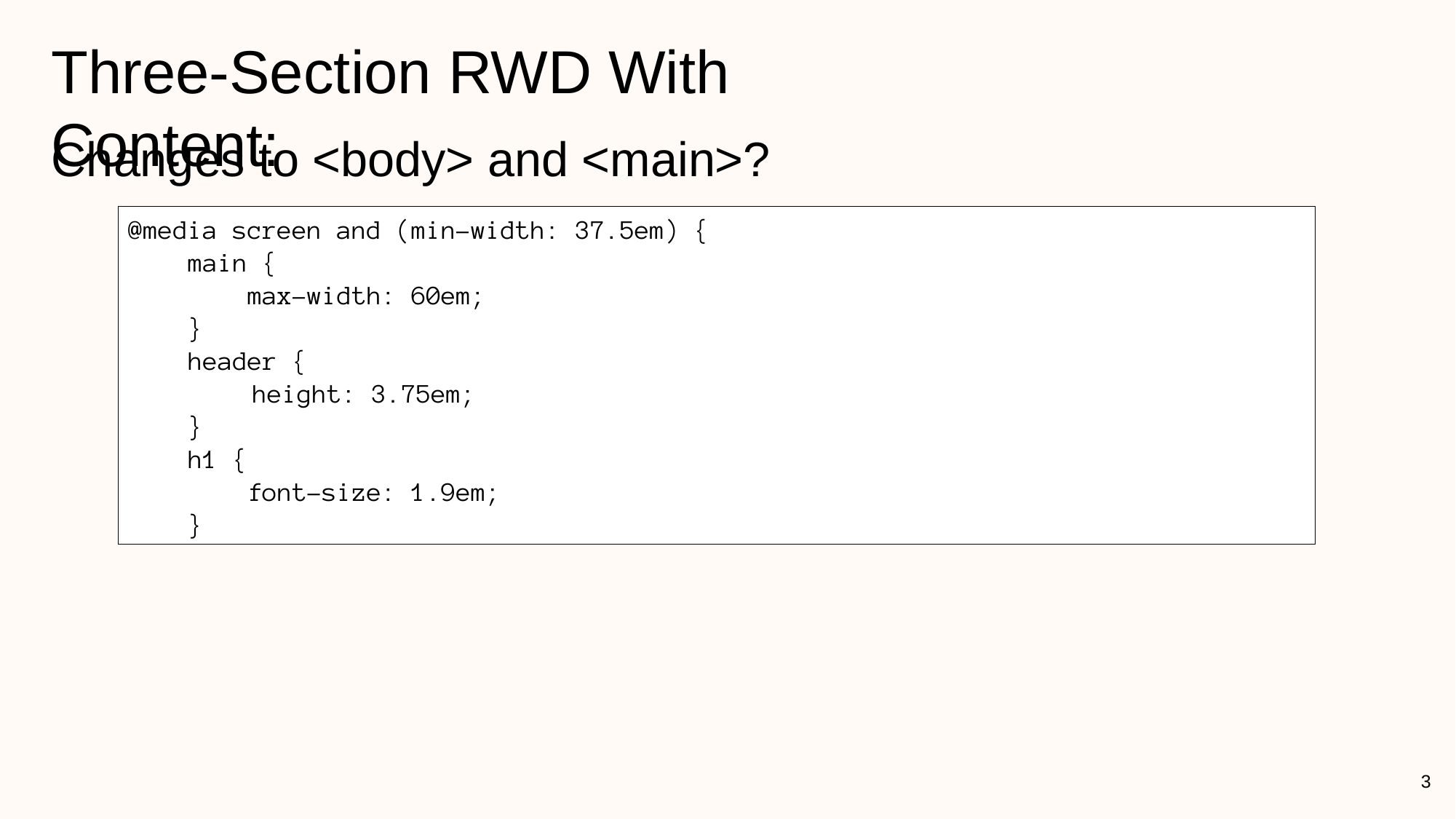

Three-Section RWD With Content:
Changes to <body> and <main>?
@media screen and (min-width: 37.5em) {
    main {
        max-width: 60em;
    }
    header {
	 height: 3.75em;
    }
    h1 {
        font-size: 1.9em;
    }
3